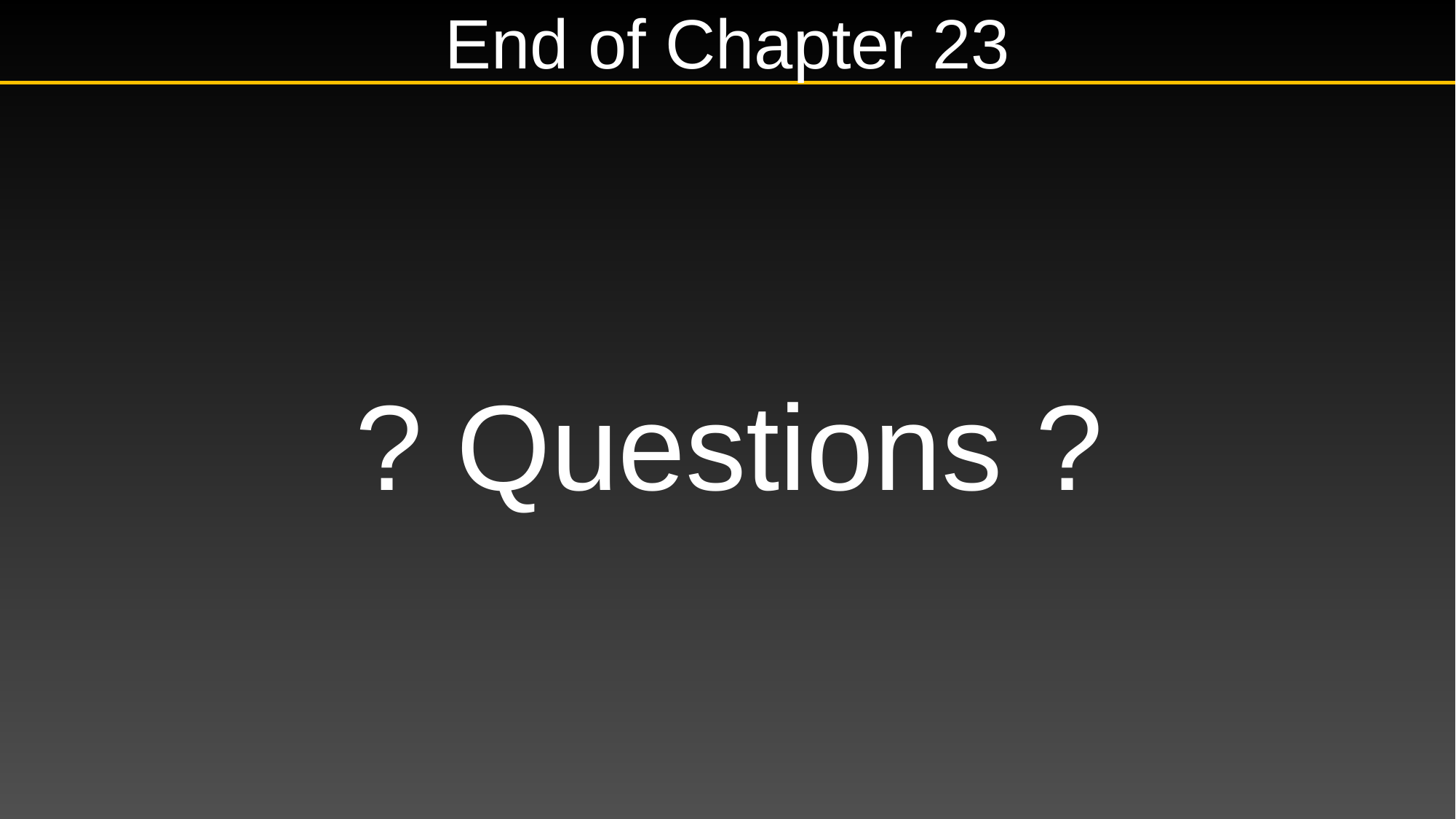

# End of Chapter 23

? Questions ?